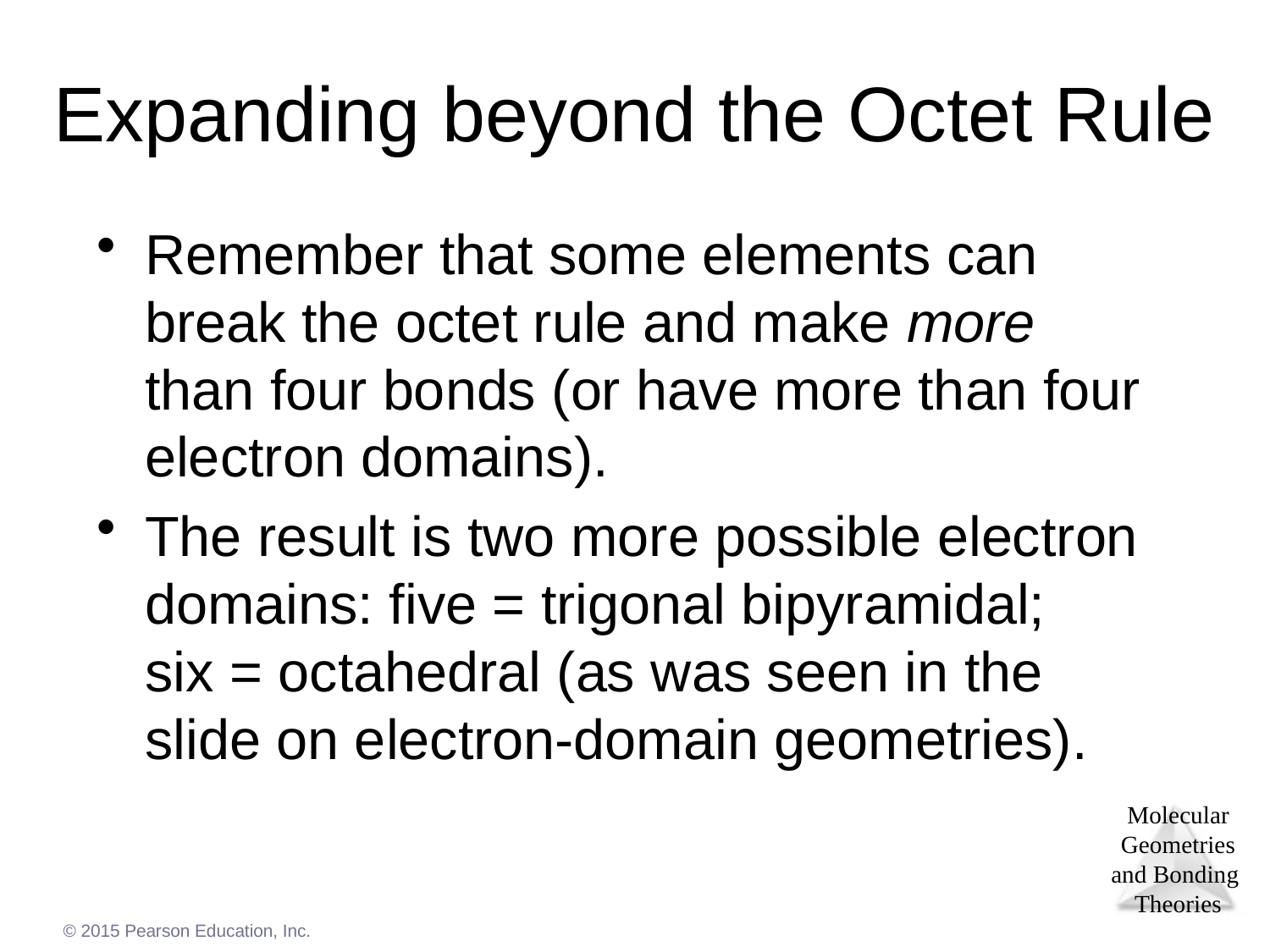

# Expanding beyond the Octet Rule
Remember that some elements can break the octet rule and make more than four bonds (or have more than four electron domains).
The result is two more possible electron domains: five = trigonal bipyramidal;
six = octahedral (as was seen in the slide on electron-domain geometries).